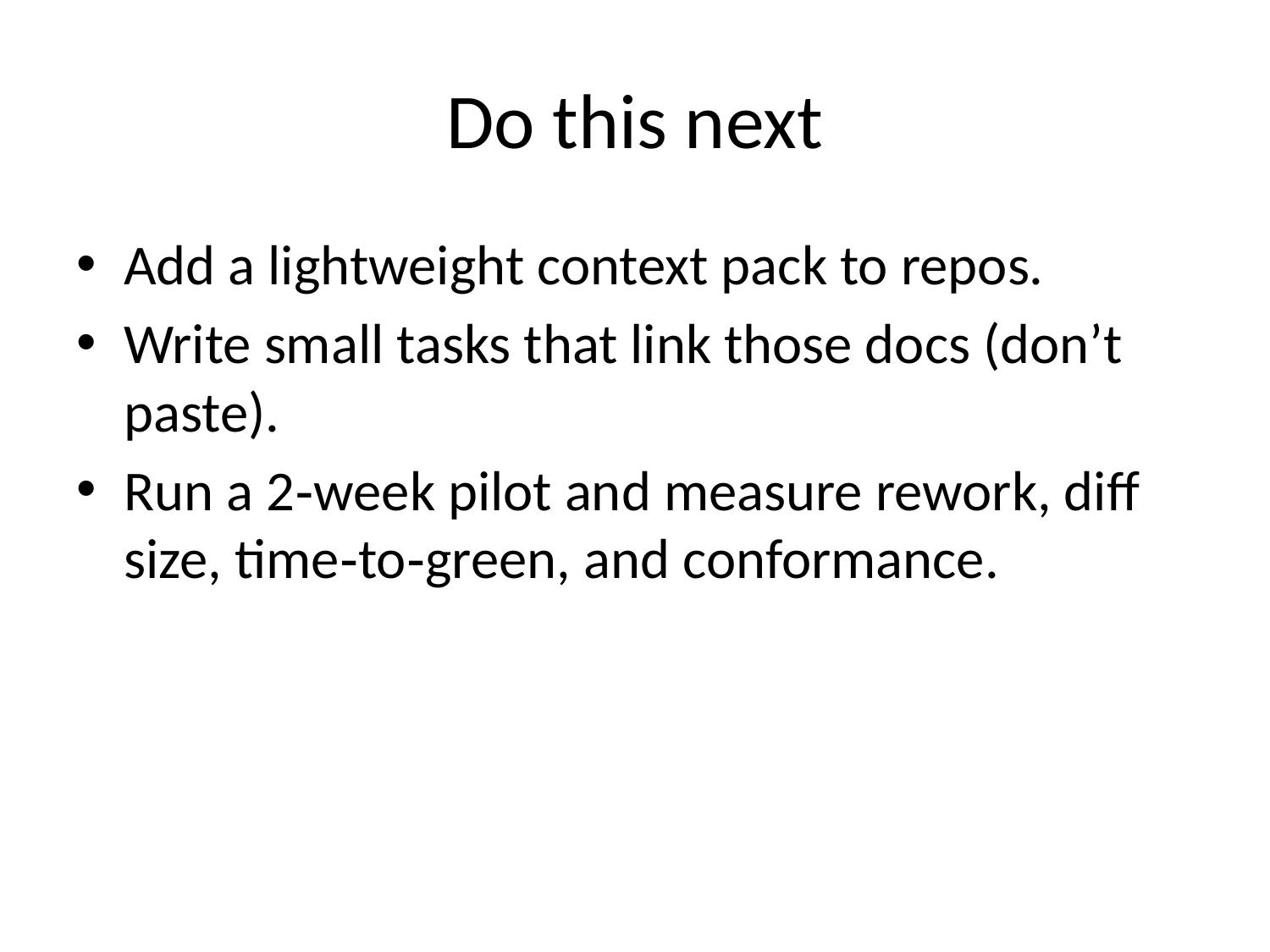

# Do this next
Add a lightweight context pack to repos.
Write small tasks that link those docs (don’t paste).
Run a 2‑week pilot and measure rework, diff size, time‑to‑green, and conformance.